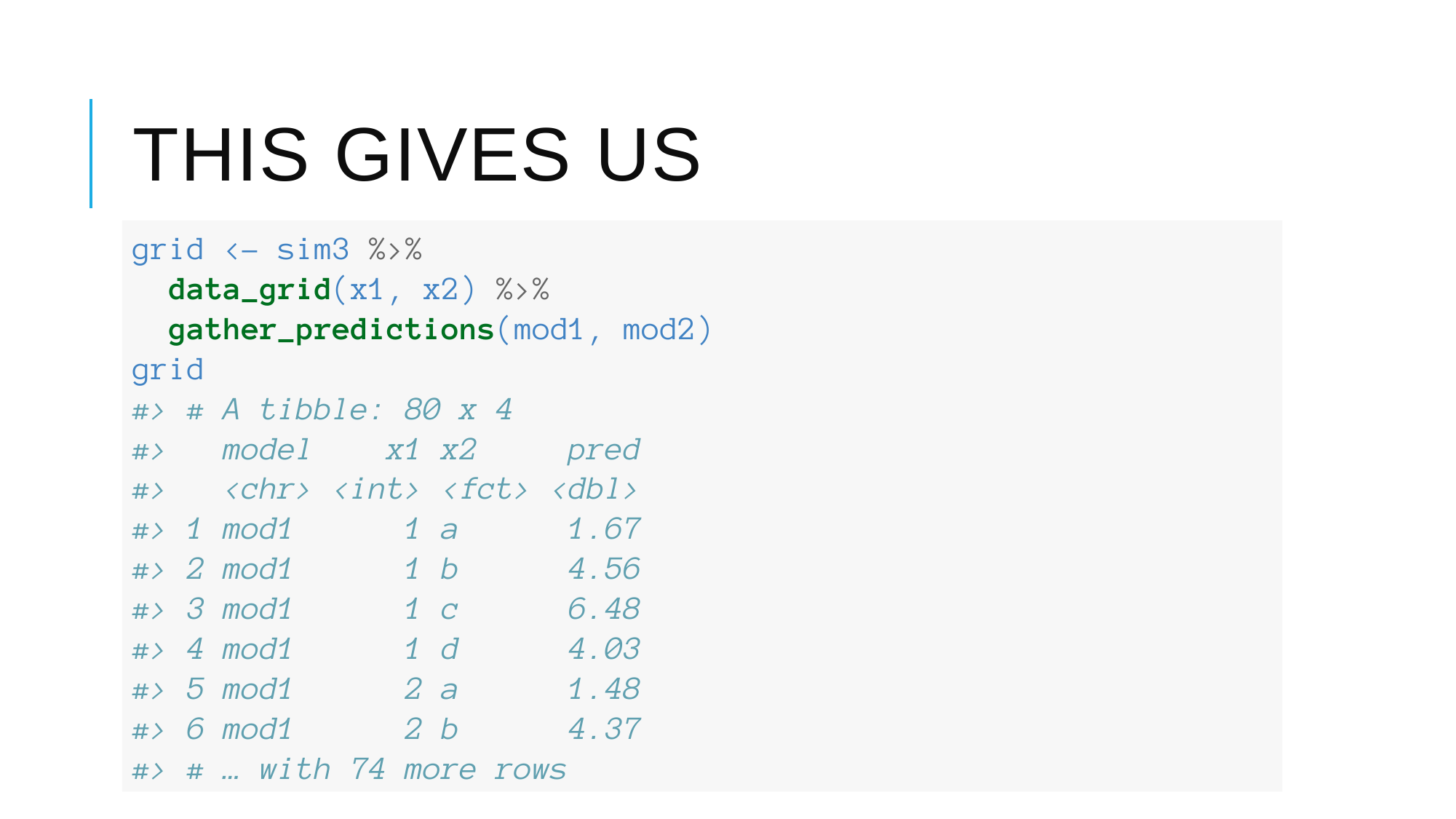

# This gives us
grid <- sim3 %>%
  data_grid(x1, x2) %>%
  gather_predictions(mod1, mod2)
grid
#> # A tibble: 80 x 4
#>   model    x1 x2     pred
#>   <chr> <int> <fct> <dbl>
#> 1 mod1      1 a      1.67
#> 2 mod1      1 b      4.56
#> 3 mod1      1 c      6.48
#> 4 mod1      1 d      4.03
#> 5 mod1      2 a      1.48
#> 6 mod1      2 b      4.37
#> # … with 74 more rows